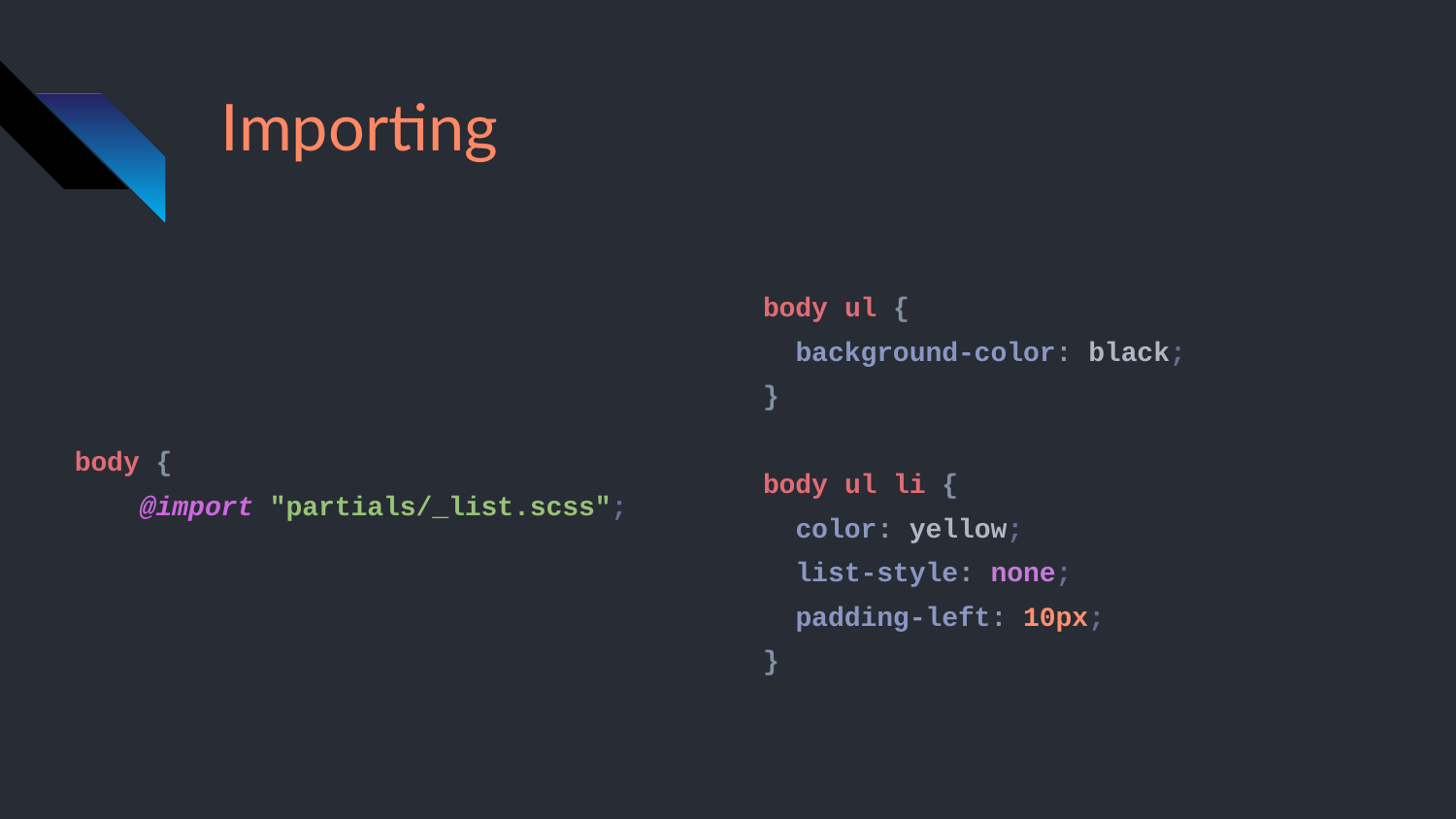

# Importing
body {
    @import "partials/_list.scss";
body ul {
  background-color: black;
}

body ul li {
  color: yellow;
  list-style: none;
  padding-left: 10px;
}